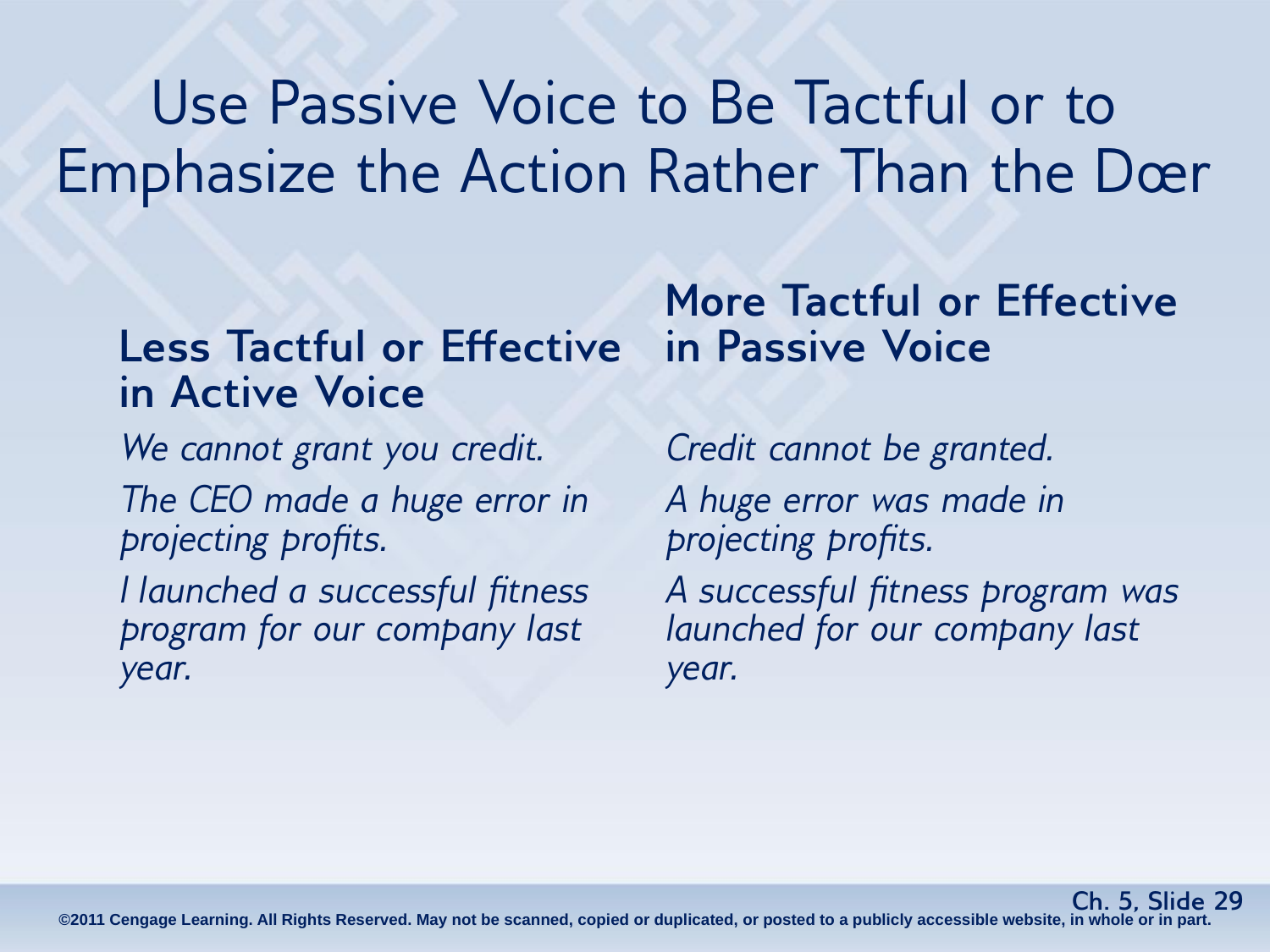

# Use Passive Voice to Be Tactful or to Emphasize the Action Rather Than the Doer
| Less Tactful or Effective in Active Voice | More Tactful or Effective in Passive Voice |
| --- | --- |
| We cannot grant you credit. | Credit cannot be granted. |
| The CEO made a huge error in projecting profits. | A huge error was made in projecting profits. |
| I launched a successful fitness program for our company last year. | A successful fitness program was launched for our company last year. |